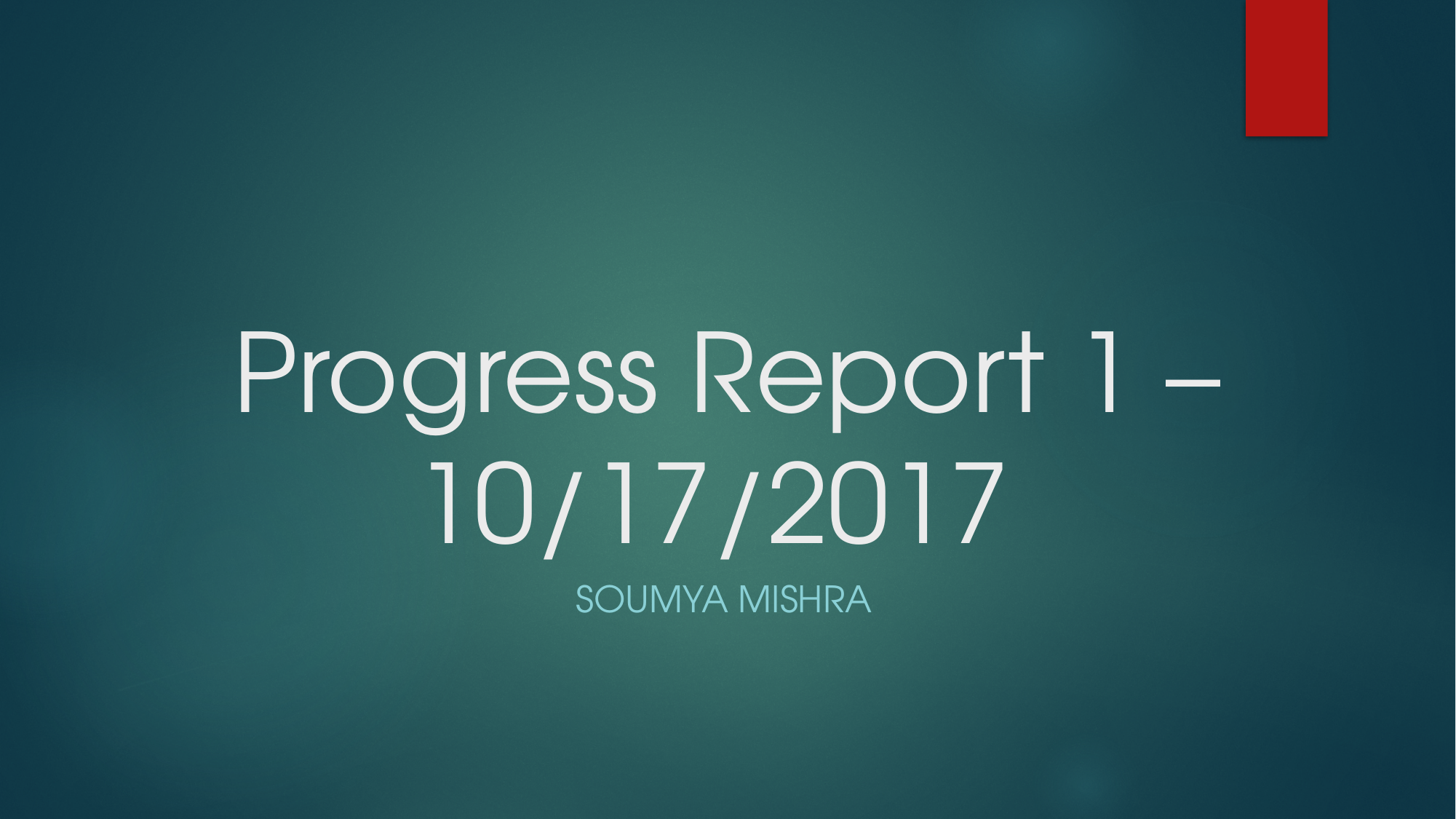

# Progress Report 1 – 10/17/2017
Soumya MISHRA